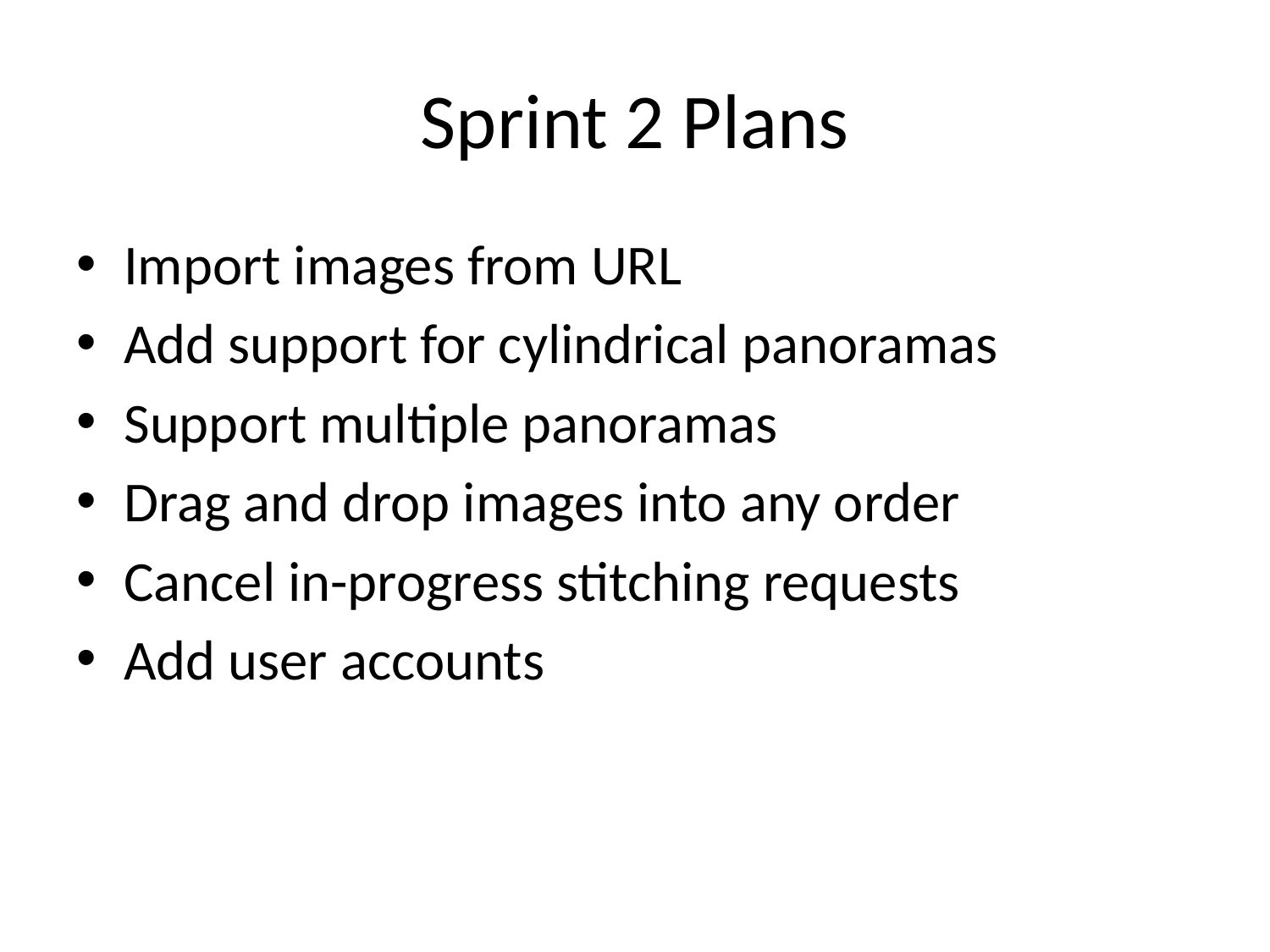

# Sprint 2 Plans
Import images from URL
Add support for cylindrical panoramas
Support multiple panoramas
Drag and drop images into any order
Cancel in-progress stitching requests
Add user accounts